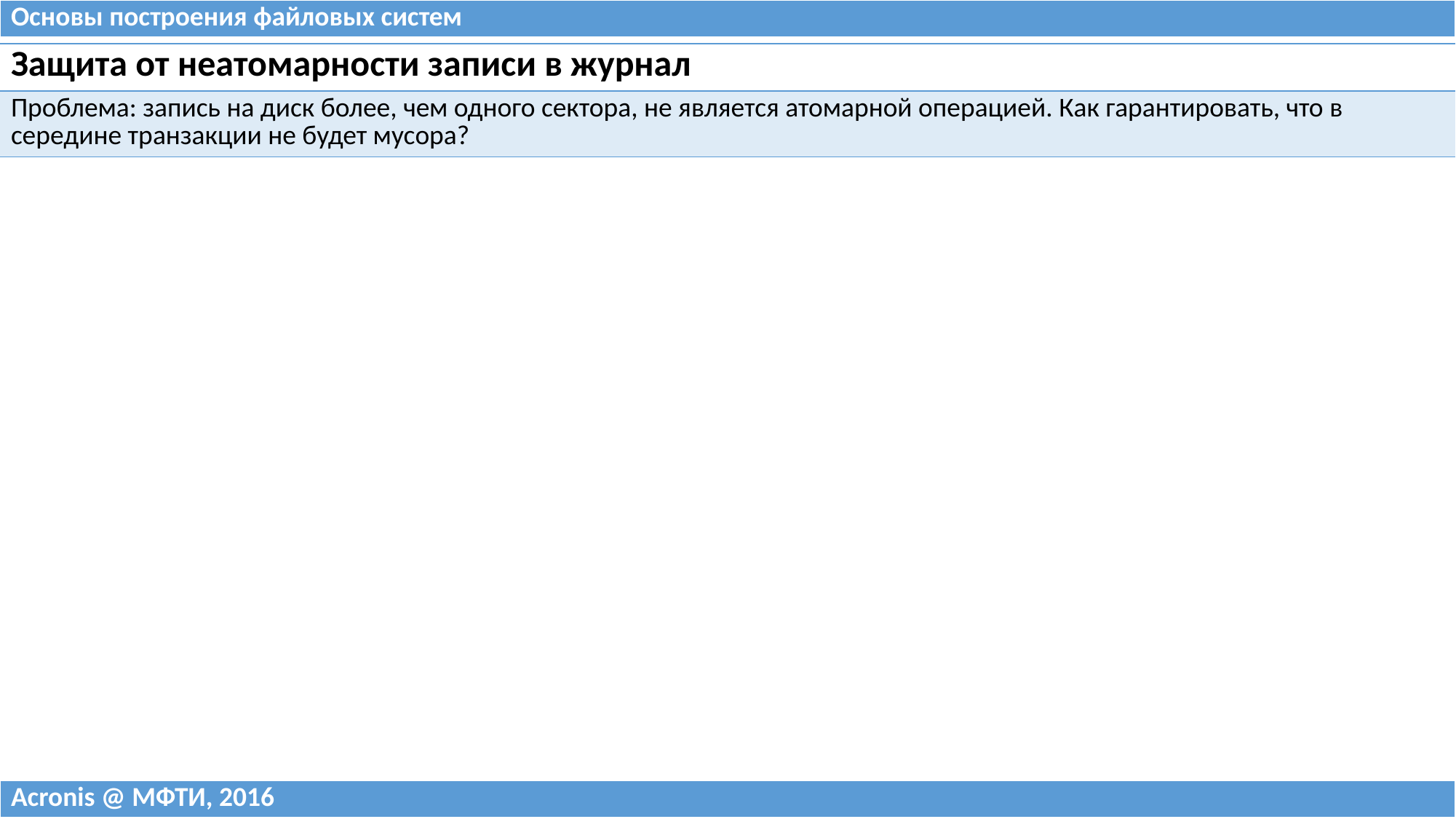

| Основы построения файловых систем |
| --- |
| Защита от неатомарности записи в журнал |
| --- |
| Проблема: запись на диск более, чем одного сектора, не является атомарной операцией. Как гарантировать, что в середине транзакции не будет мусора? |
| Acronis @ МФТИ, 2016 |
| --- |